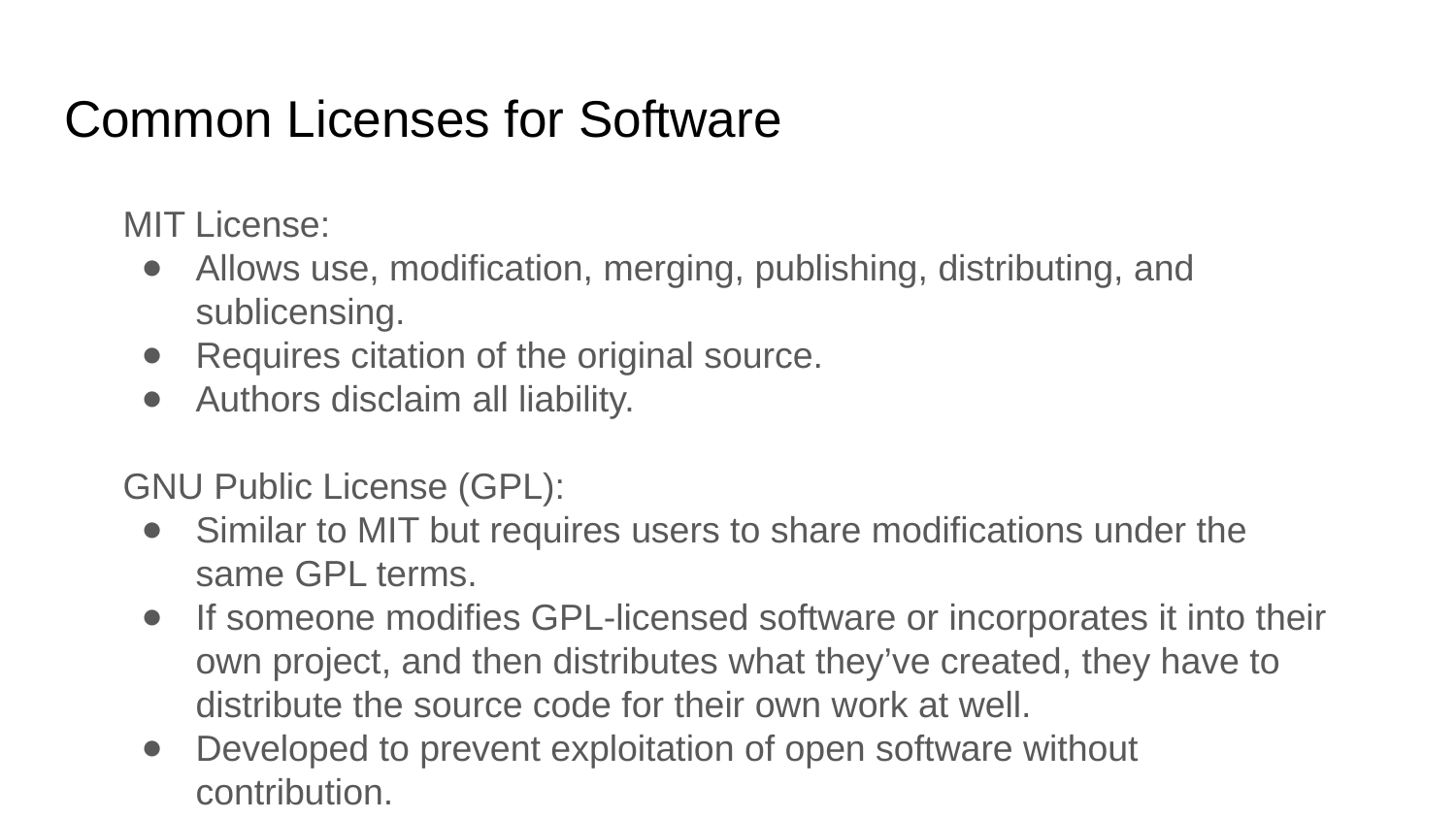

# Common Licenses for Software
MIT License:
Allows use, modification, merging, publishing, distributing, and sublicensing.
Requires citation of the original source.
Authors disclaim all liability.

GNU Public License (GPL):
Similar to MIT but requires users to share modifications under the same GPL terms.
If someone modifies GPL-licensed software or incorporates it into their own project, and then distributes what they’ve created, they have to distribute the source code for their own work at well.
Developed to prevent exploitation of open software without contribution.